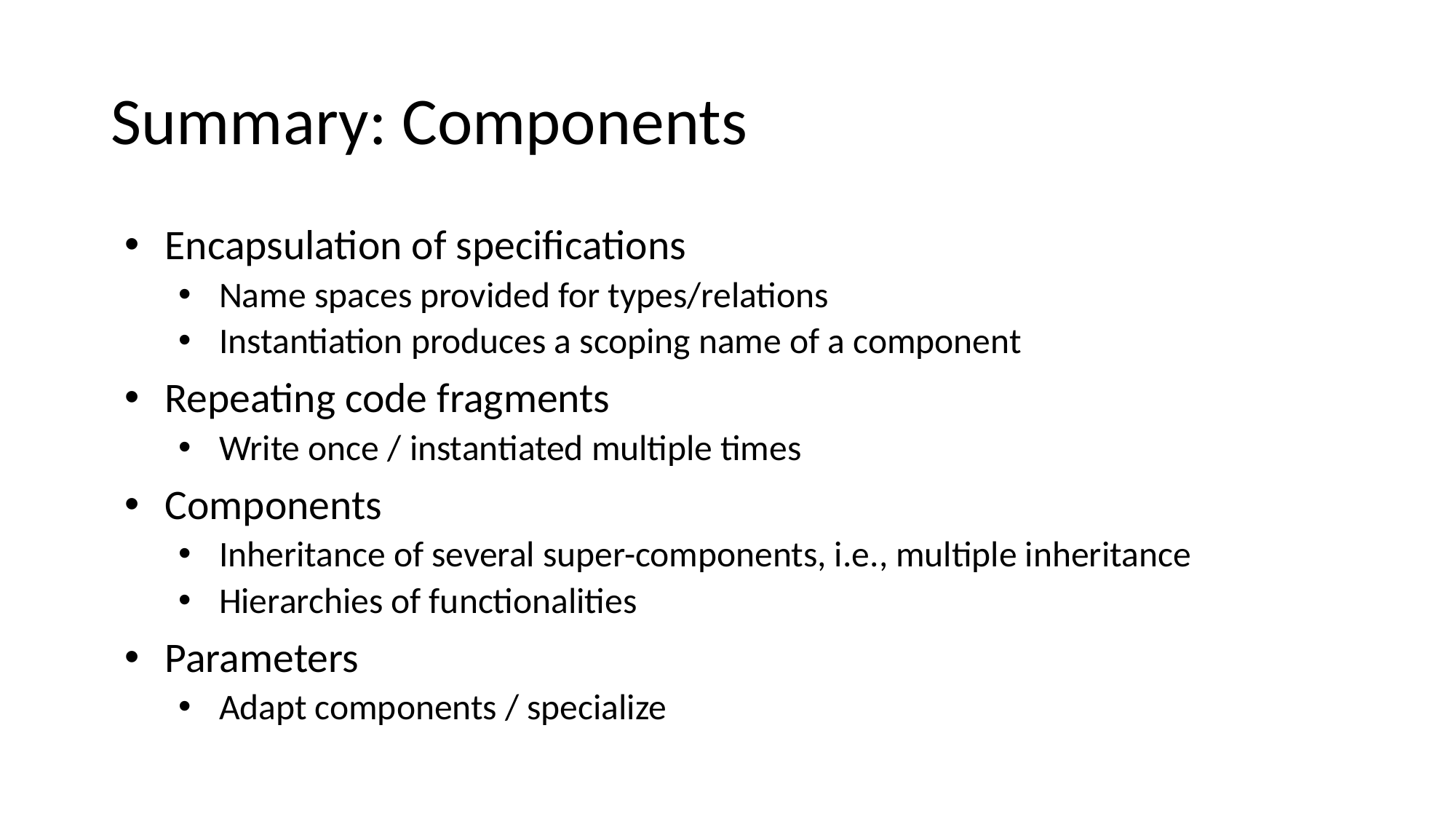

# Summary: Components
Encapsulation of specifications
Name spaces provided for types/relations
Instantiation produces a scoping name of a component
Repeating code fragments
Write once / instantiated multiple times
Components
Inheritance of several super-components, i.e., multiple inheritance
Hierarchies of functionalities
Parameters
Adapt components / specialize